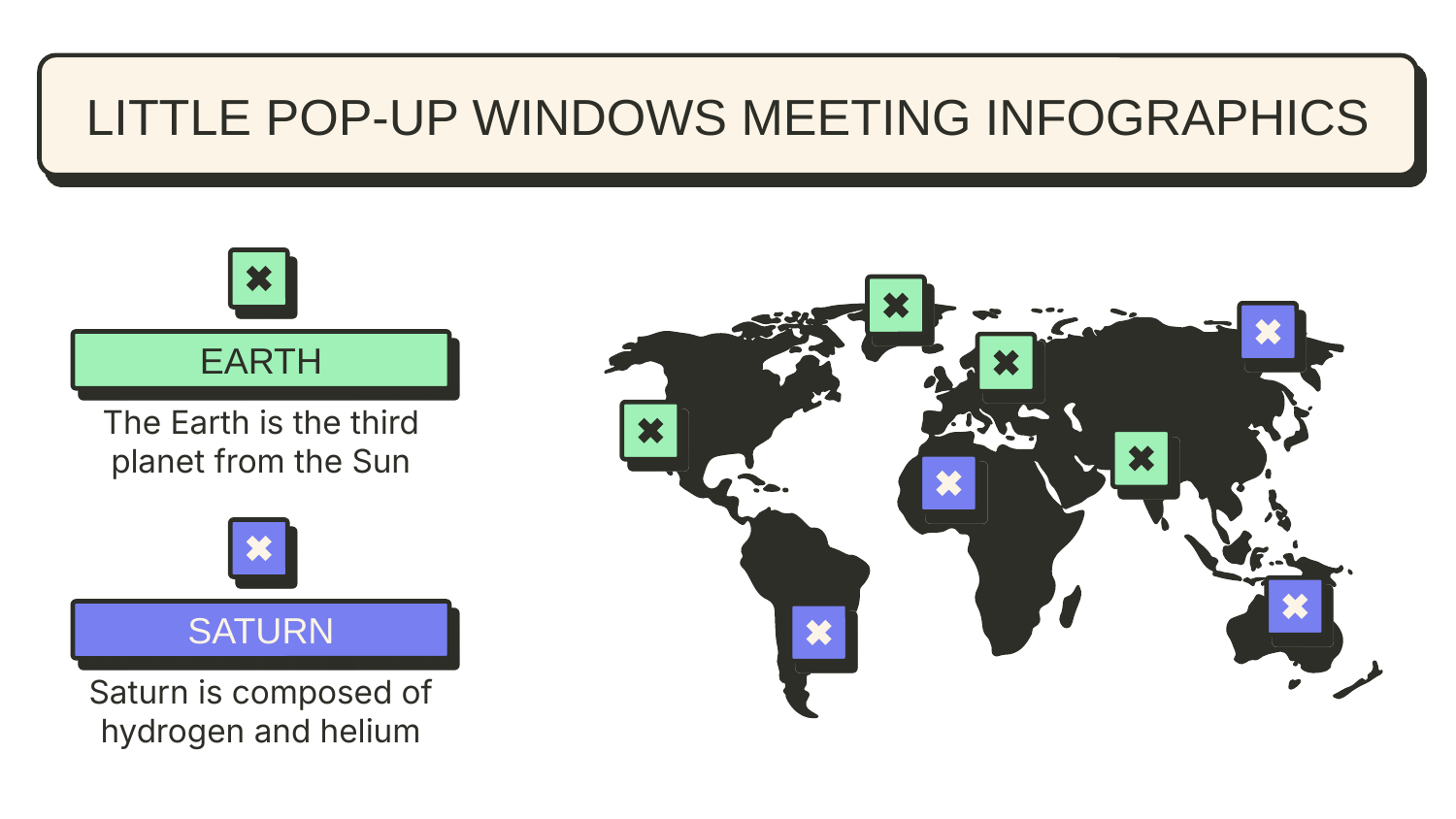

# LITTLE POP-UP WINDOWS MEETING INFOGRAPHICS

EARTH
The Earth is the third planet from the Sun

SATURN
Saturn is composed of hydrogen and helium